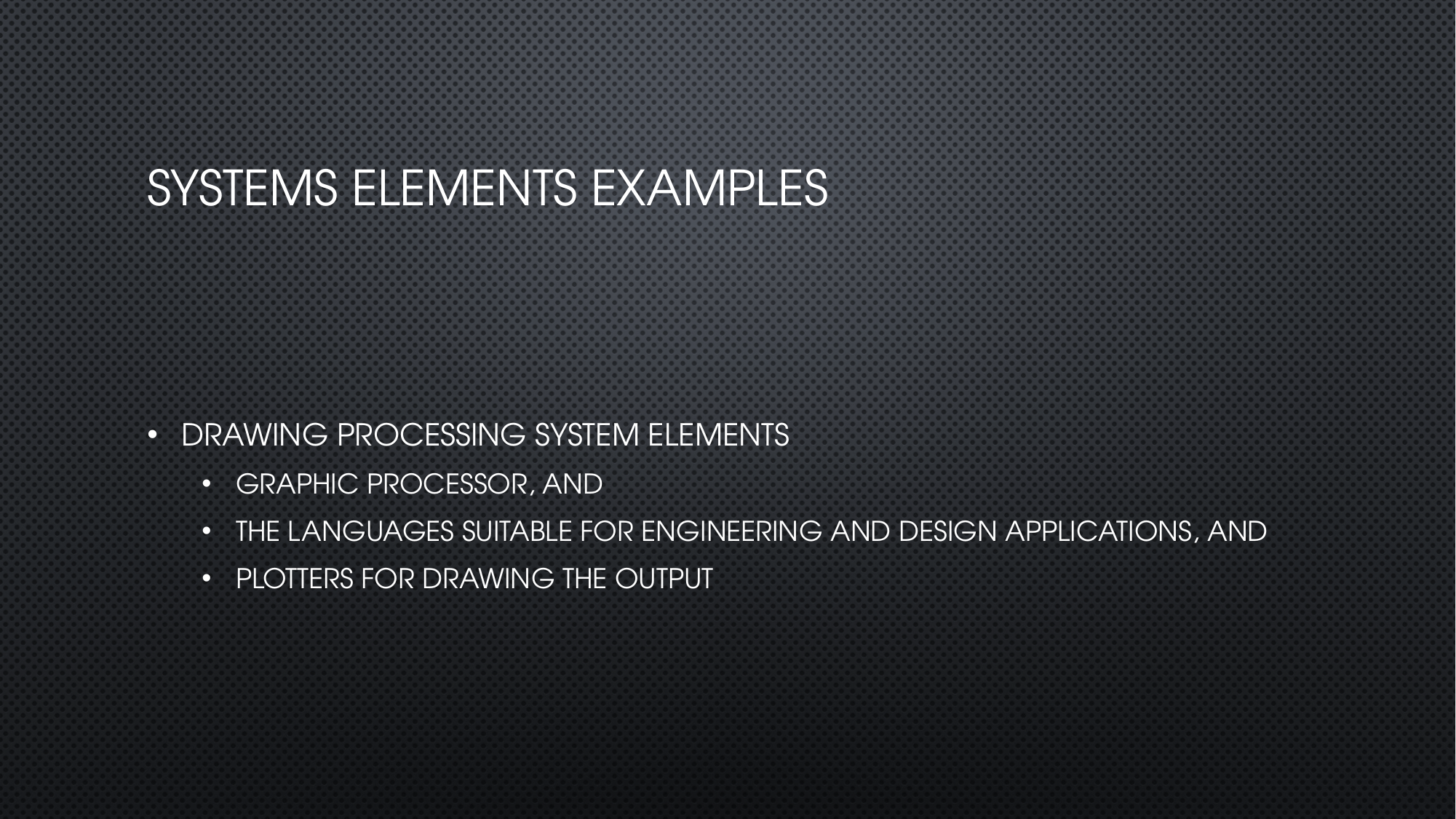

# Systems Elements Examples
drawing processing system elements
graphic processor, and
the languages suitable for engineering and design applications, and
plotters for drawing the output